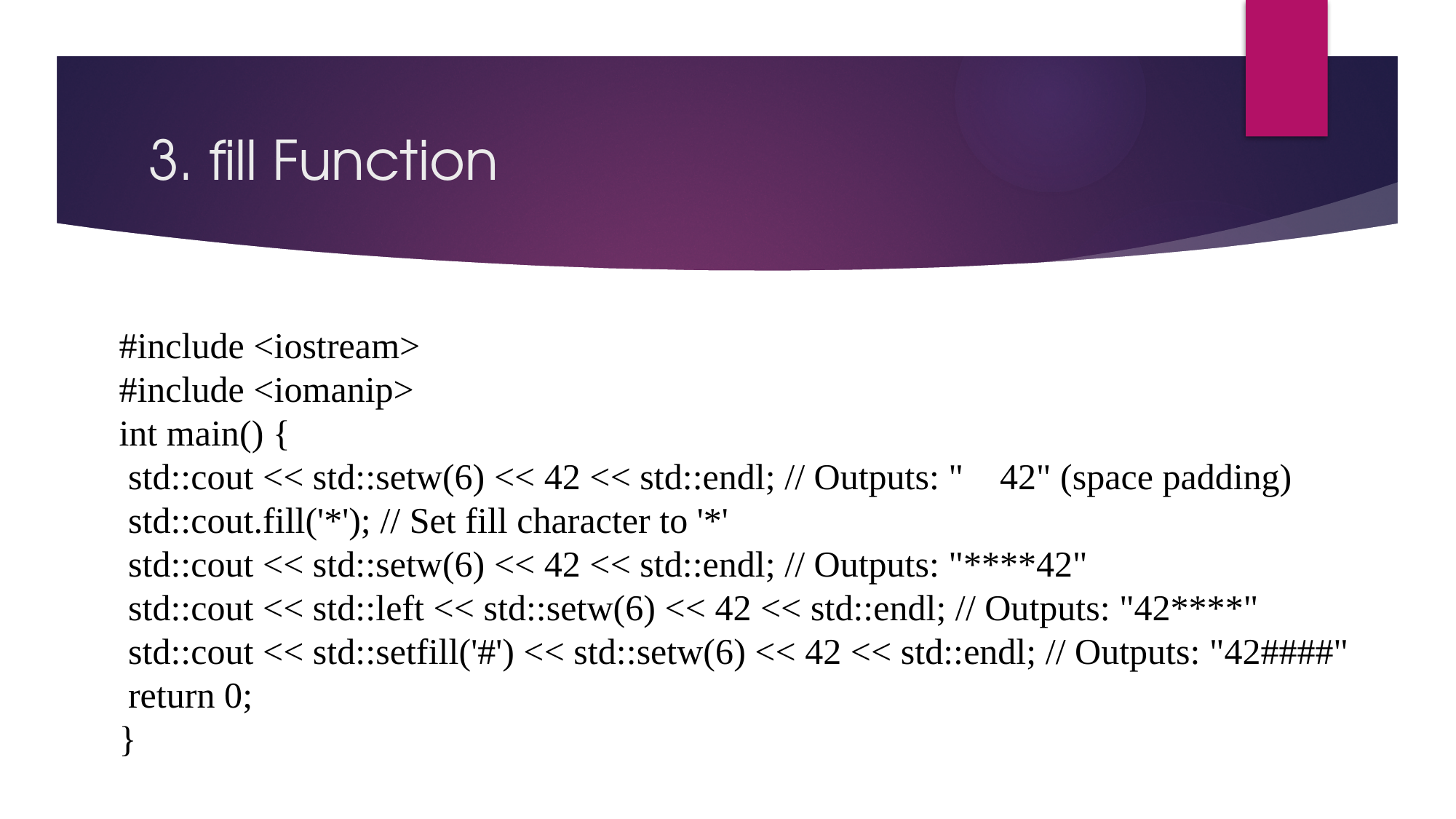

# 3. fill Function
#include <iostream>
#include <iomanip>
int main() {
 std::cout << std::setw(6) << 42 << std::endl; // Outputs: "    42" (space padding)
 std::cout.fill('*'); // Set fill character to '*'
 std::cout << std::setw(6) << 42 << std::endl; // Outputs: "****42"
 std::cout << std::left << std::setw(6) << 42 << std::endl; // Outputs: "42****"
 std::cout << std::setfill('#') << std::setw(6) << 42 << std::endl; // Outputs: "42####"
 return 0;
}